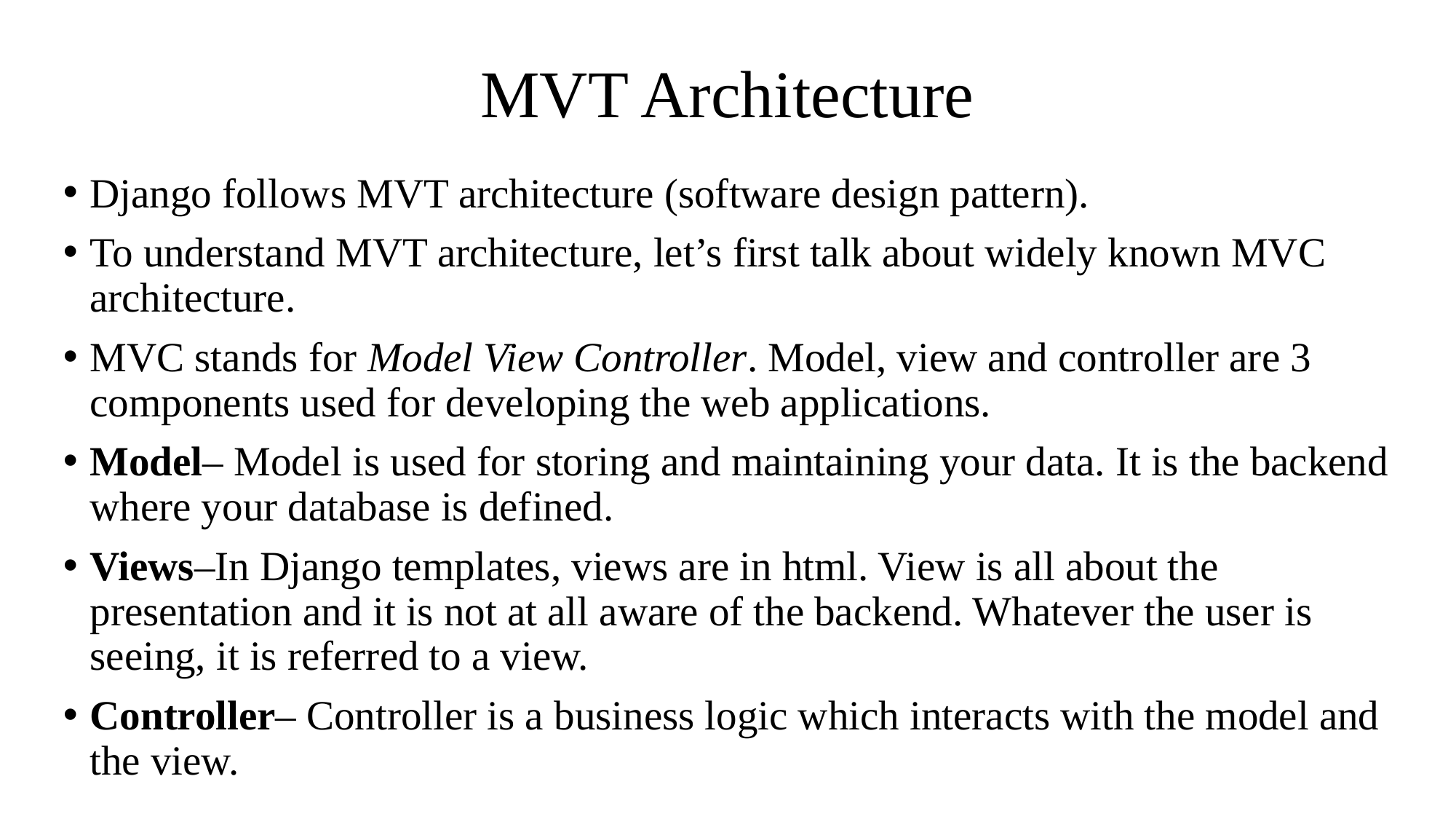

# MVT Architecture
Django follows MVT architecture (software design pattern).
To understand MVT architecture, let’s first talk about widely known MVC architecture.
MVC stands for Model View Controller. Model, view and controller are 3 components used for developing the web applications.
Model– Model is used for storing and maintaining your data. It is the backend where your database is defined.
Views–In Django templates, views are in html. View is all about the presentation and it is not at all aware of the backend. Whatever the user is seeing, it is referred to a view.
Controller– Controller is a business logic which interacts with the model and the view.